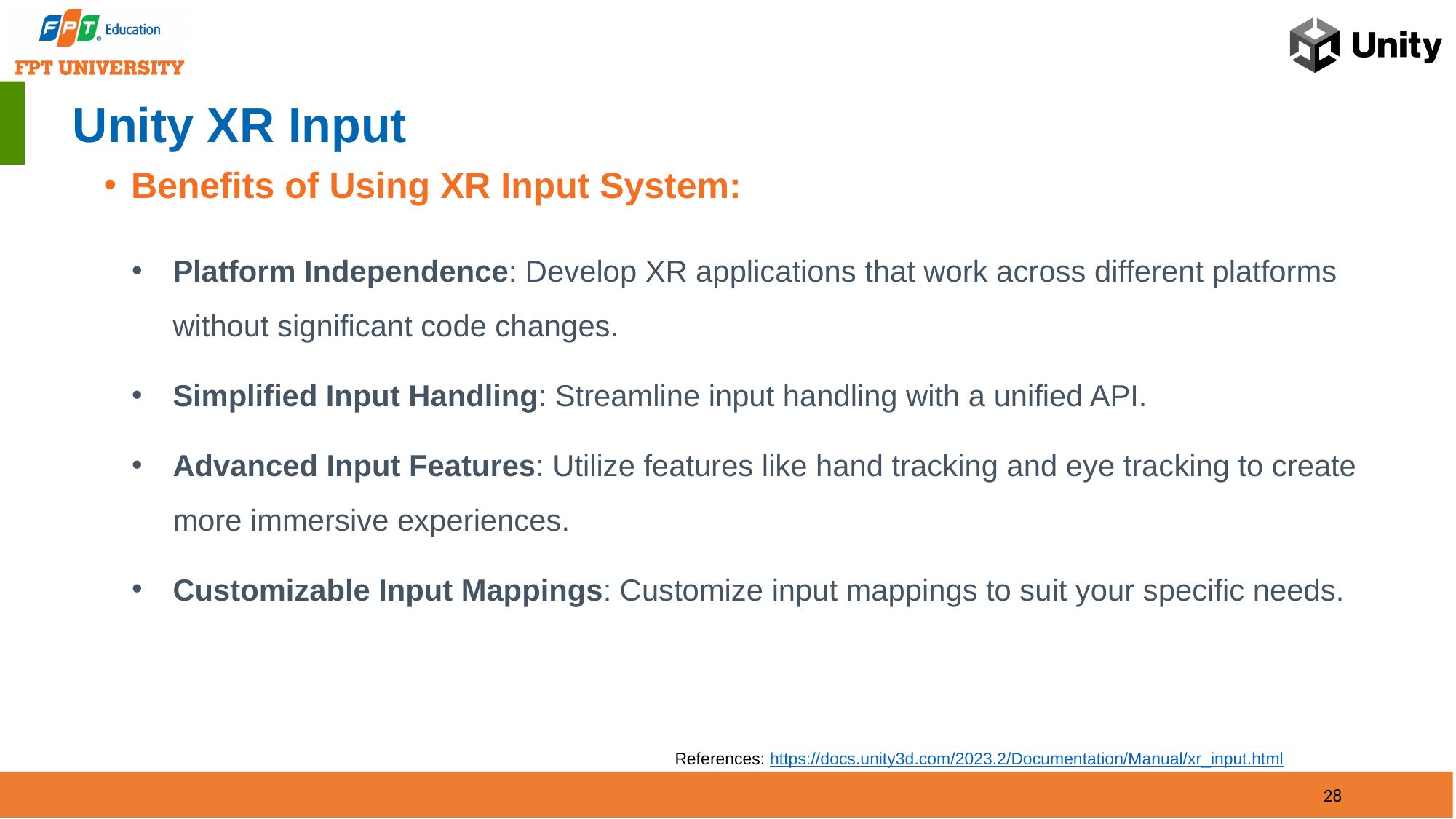

# Unity XR Input
Benefits of Using XR Input System:
Platform Independence: Develop XR applications that work across different platforms without significant code changes.
Simplified Input Handling: Streamline input handling with a unified API.
Advanced Input Features: Utilize features like hand tracking and eye tracking to create more immersive experiences.
Customizable Input Mappings: Customize input mappings to suit your specific needs.
References: https://docs.unity3d.com/2023.2/Documentation/Manual/xr_input.html
28